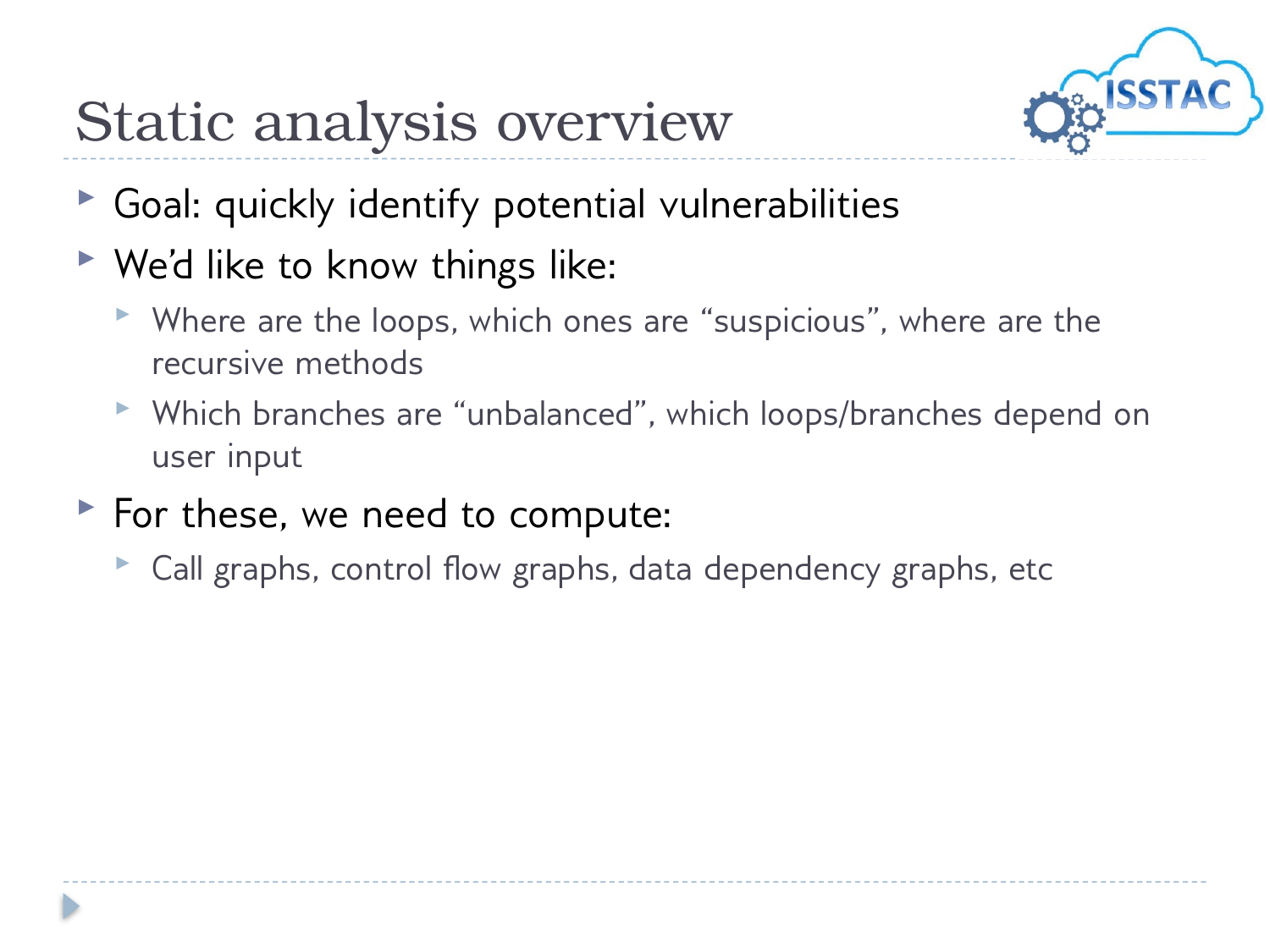

# Static analysis overview
Goal: quickly identify potential vulnerabilities
We’d like to know things like:
Where are the loops, which ones are “suspicious”, where are the recursive methods
Which branches are “unbalanced”, which loops/branches depend on user input
For these, we need to compute:
Call graphs, control flow graphs, data dependency graphs, etc